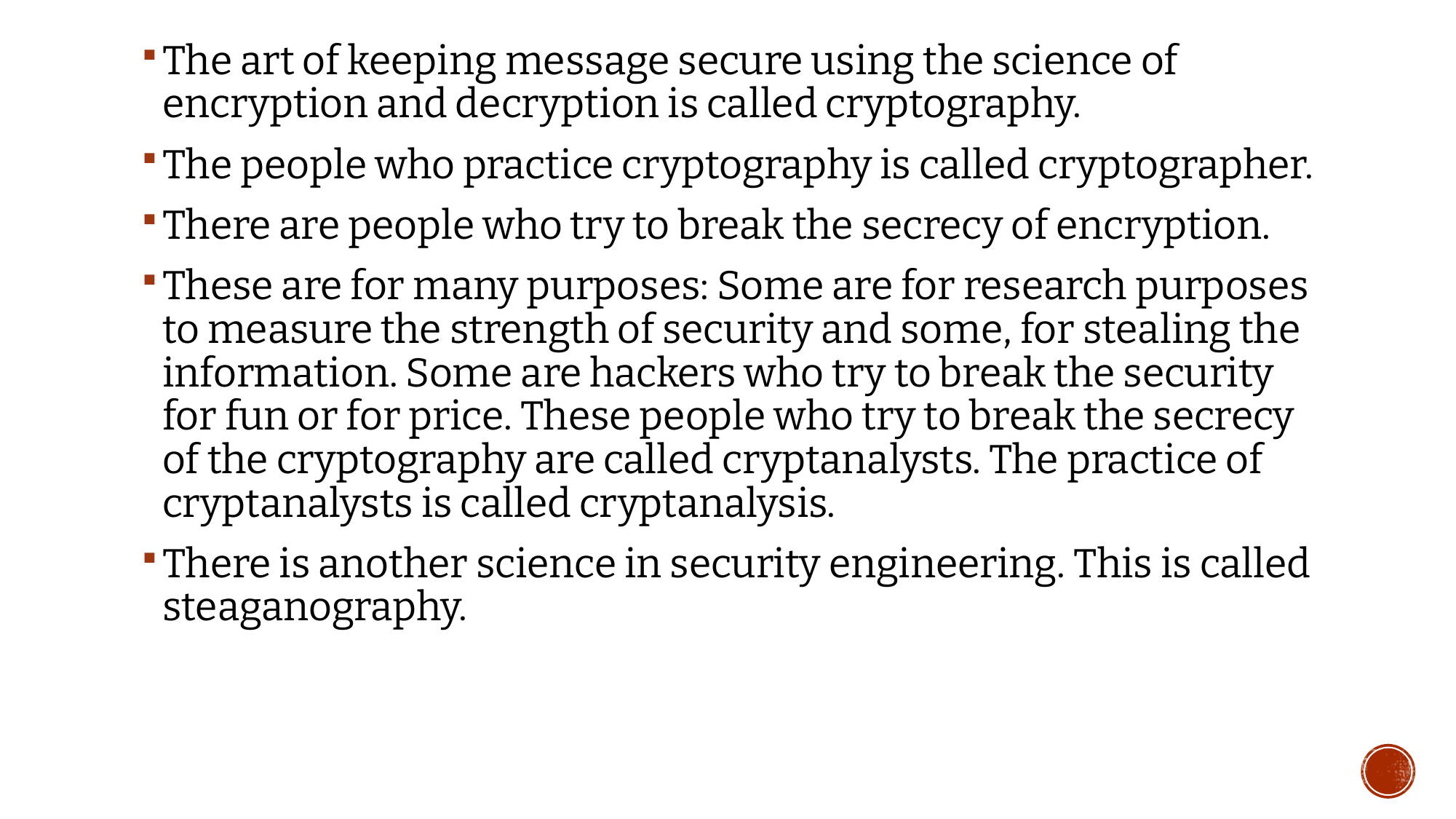

The art of keeping message secure using the science of encryption and decryption is called cryptography.
The people who practice cryptography is called cryptographer.
There are people who try to break the secrecy of encryption.
These are for many purposes: Some are for research purposes to measure the strength of security and some, for stealing the information. Some are hackers who try to break the security for fun or for price. These people who try to break the secrecy of the cryptography are called cryptanalysts. The practice of cryptanalysts is called cryptanalysis.
There is another science in security engineering. This is called steaganography.